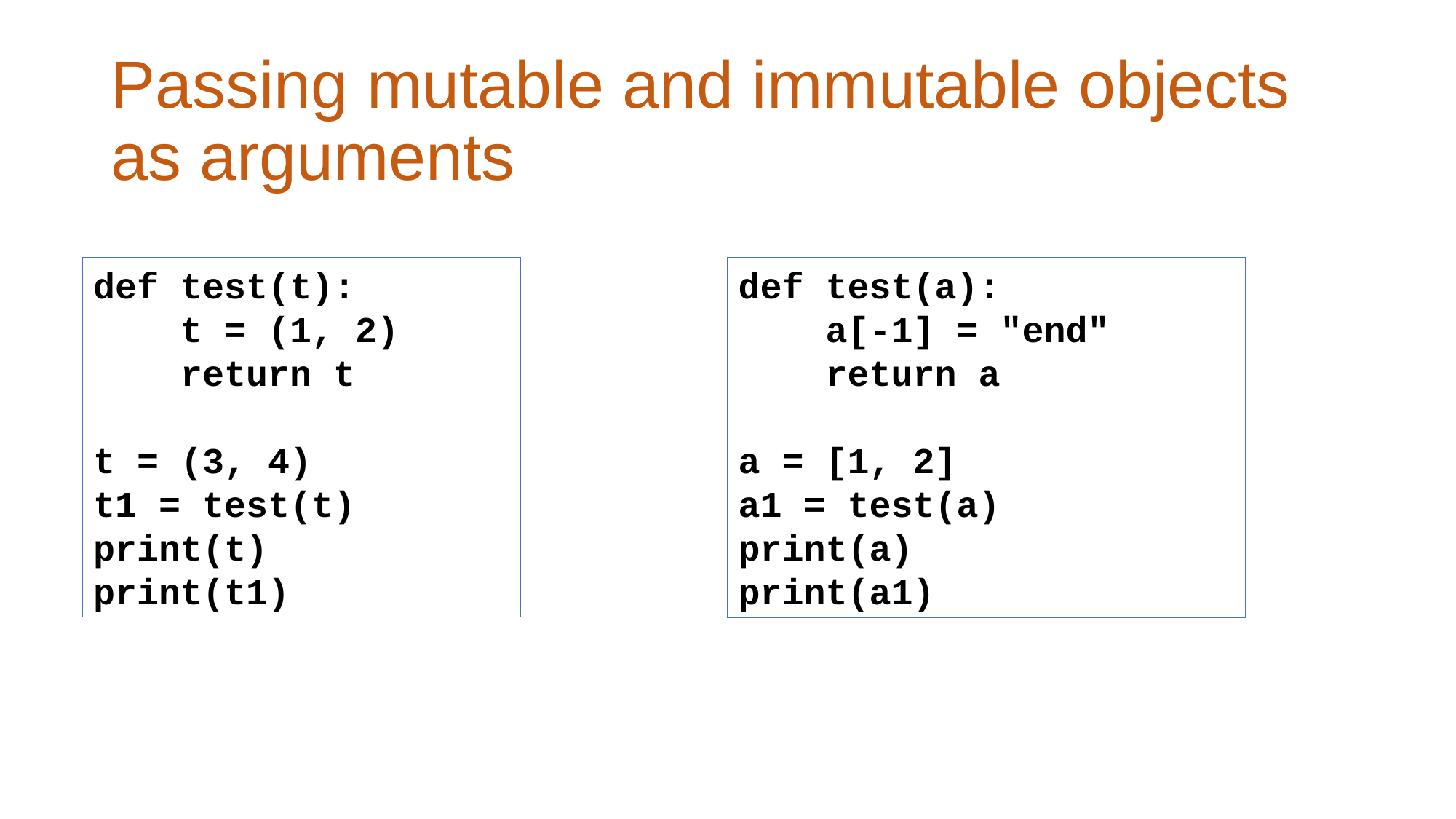

# Passing mutable and immutable objects as arguments
def test(t):
    t = (1, 2)
    return t

t = (3, 4)
t1 = test(t)
print(t)
print(t1)
def test(a):
    a[-1] = "end"
    return a

a = [1, 2]
a1 = test(a)
print(a)
print(a1)